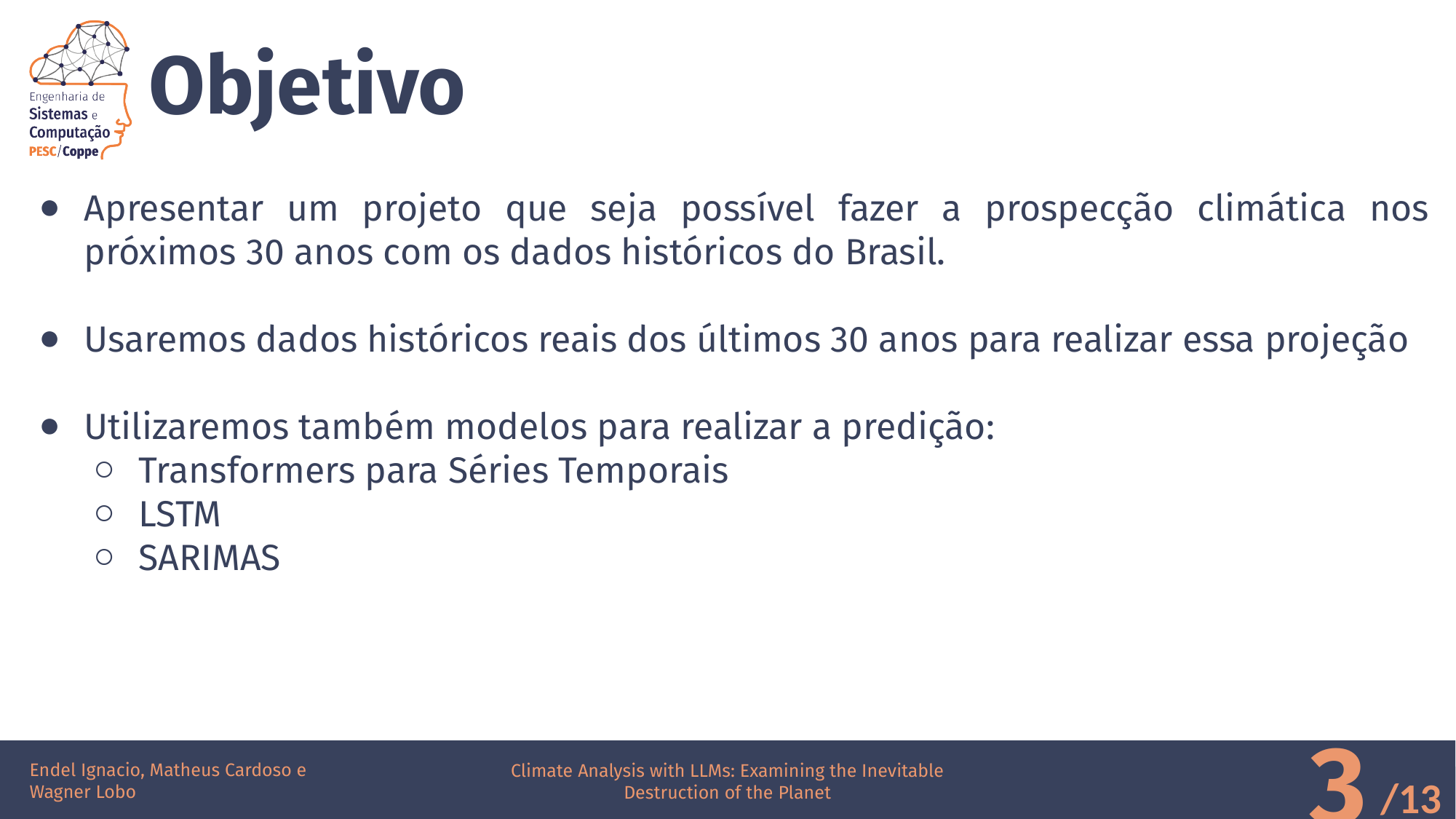

Objetivo
Apresentar um projeto que seja possível fazer a prospecção climática nos próximos 30 anos com os dados históricos do Brasil.

Usaremos dados históricos reais dos últimos 30 anos para realizar essa projeção

Utilizaremos também modelos para realizar a predição:
Transformers para Séries Temporais
LSTM
SARIMAS

Endel Ignacio, Matheus Cardoso e Wagner Lobo
3
Climate Analysis with LLMs: Examining the Inevitable Destruction of the Planet